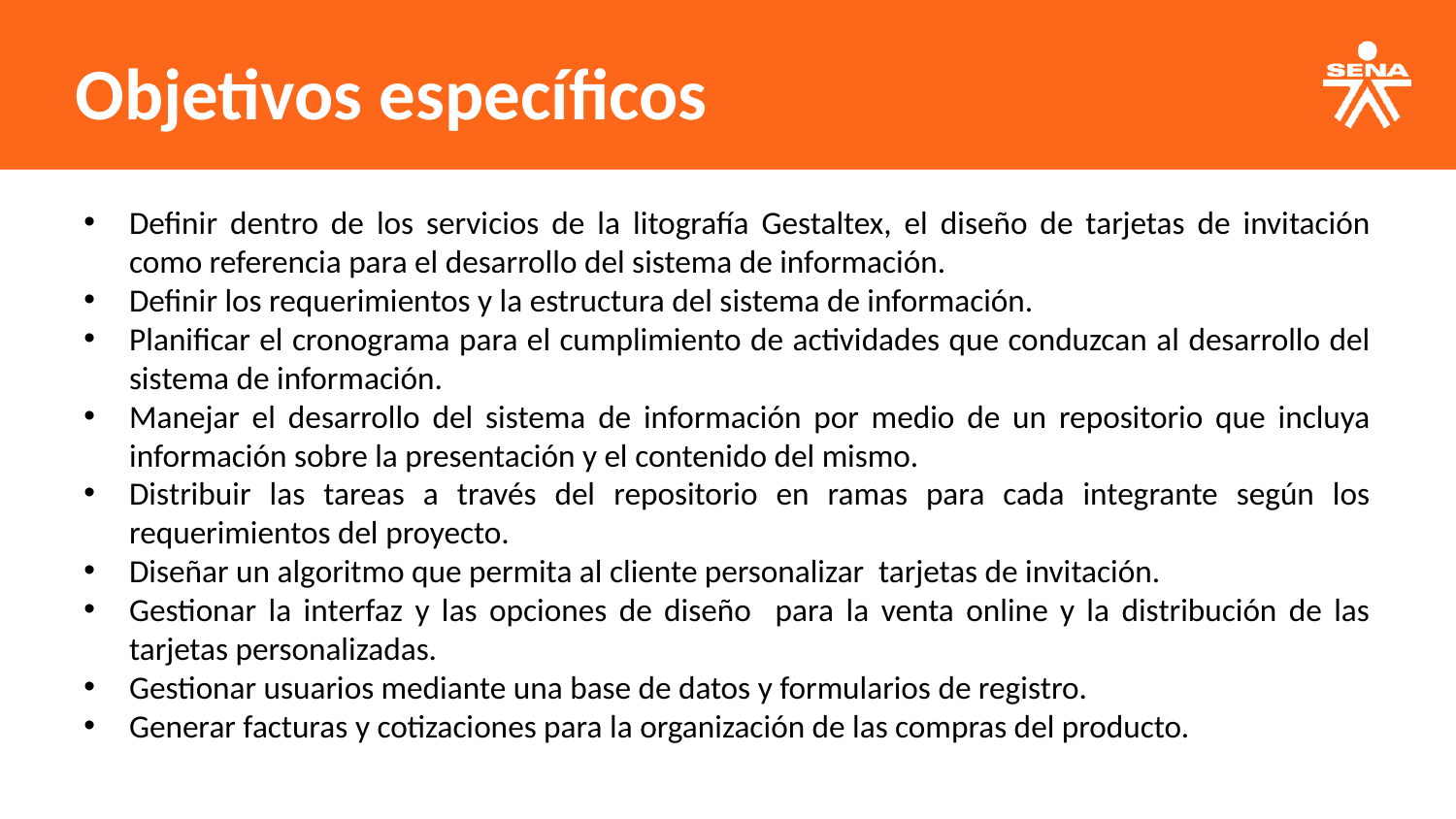

Objetivos específicos
Definir dentro de los servicios de la litografía Gestaltex, el diseño de tarjetas de invitación como referencia para el desarrollo del sistema de información.
Definir los requerimientos y la estructura del sistema de información.
Planificar el cronograma para el cumplimiento de actividades que conduzcan al desarrollo del sistema de información.
Manejar el desarrollo del sistema de información por medio de un repositorio que incluya información sobre la presentación y el contenido del mismo.
Distribuir las tareas a través del repositorio en ramas para cada integrante según los requerimientos del proyecto.
Diseñar un algoritmo que permita al cliente personalizar  tarjetas de invitación.
Gestionar la interfaz y las opciones de diseño  para la venta online y la distribución de las tarjetas personalizadas.
Gestionar usuarios mediante una base de datos y formularios de registro.
Generar facturas y cotizaciones para la organización de las compras del producto.